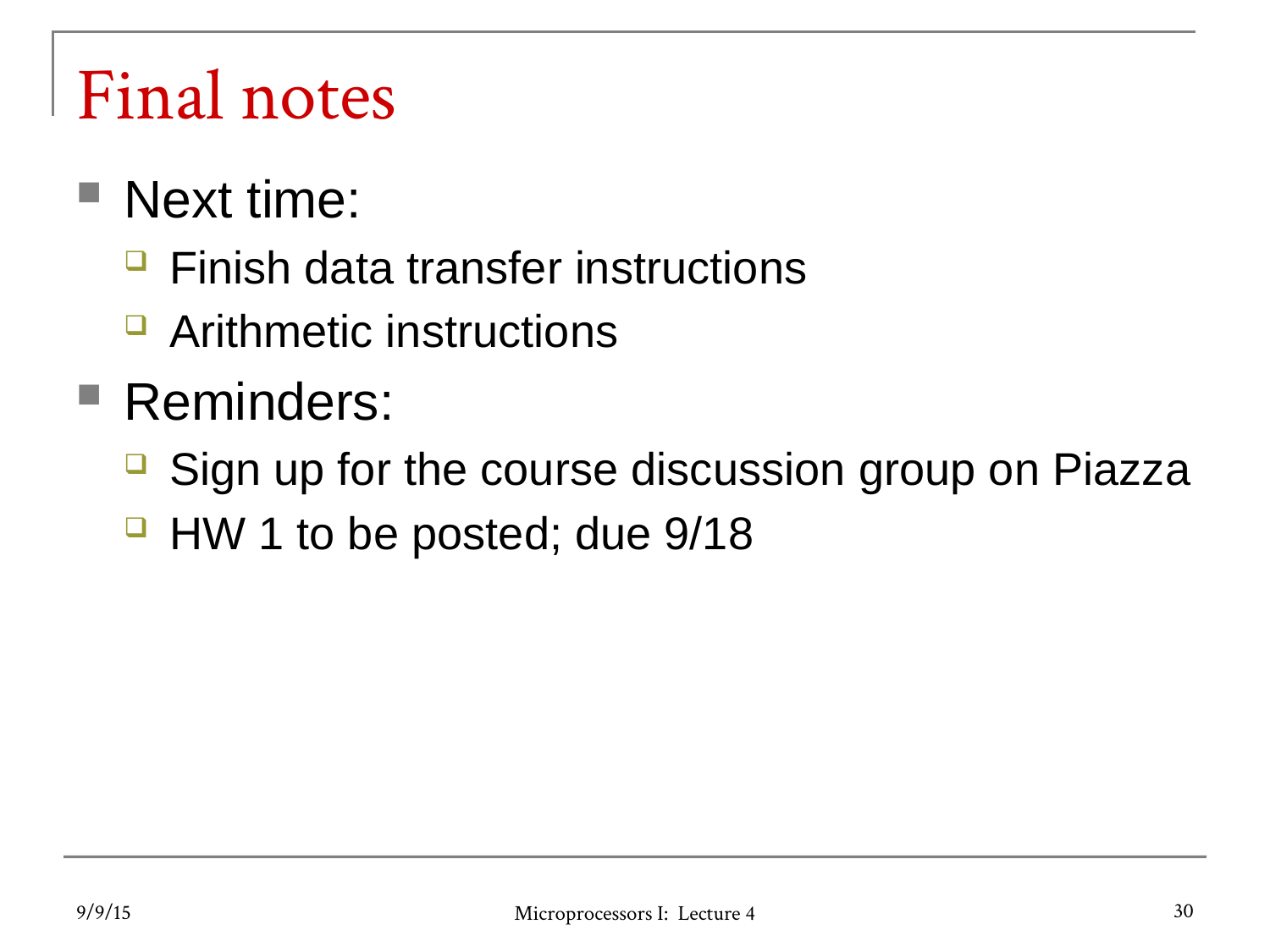

# Final notes
Next time:
Finish data transfer instructions
Arithmetic instructions
Reminders:
Sign up for the course discussion group on Piazza
HW 1 to be posted; due 9/18

9/9/15
30
Microprocessors I:  Lecture 4